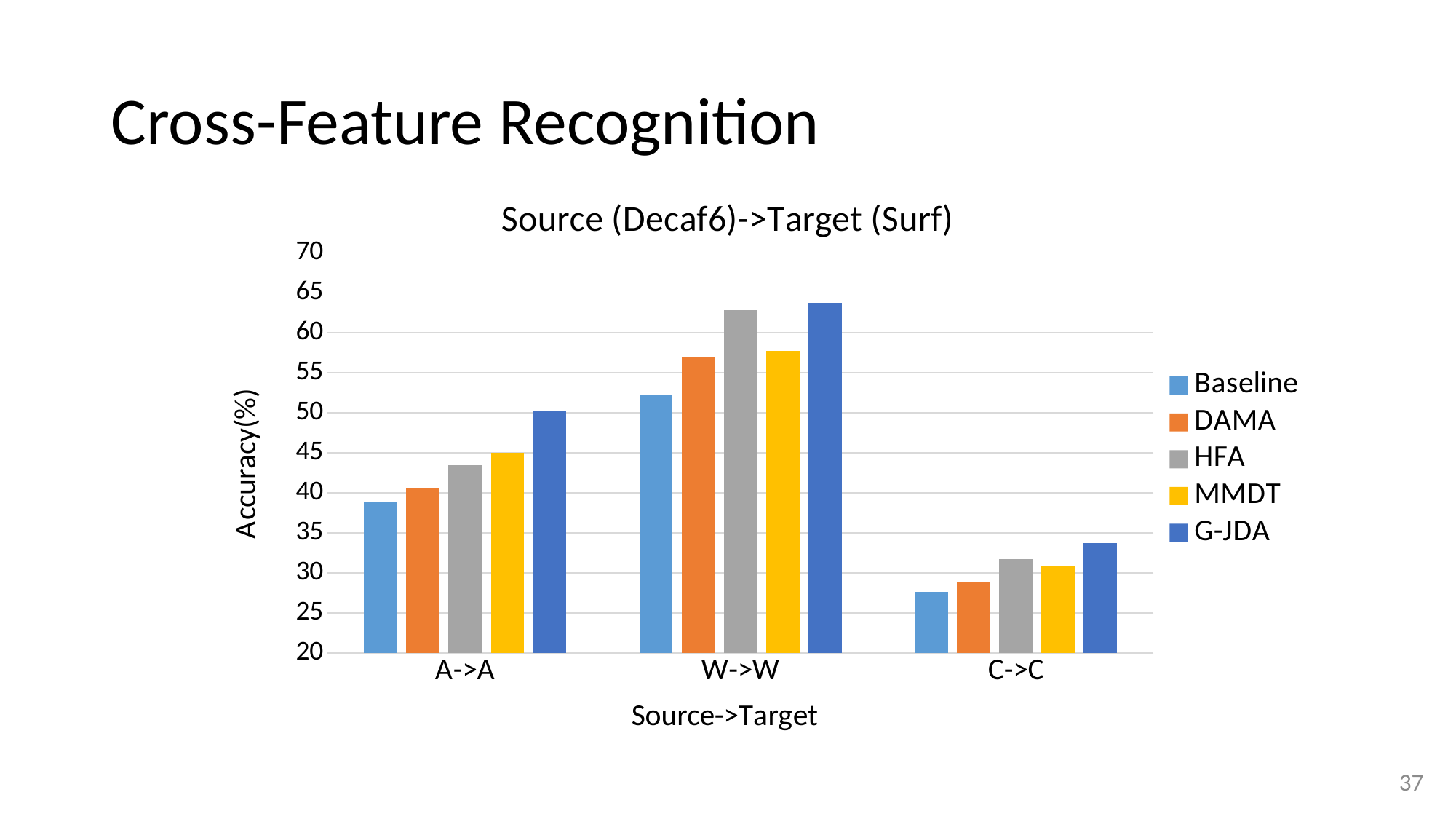

# Cross-Feature Recognition

### Chart: Source (Decaf6)->Target (Surf)

| Category | Baseline | DAMA | HFA | MMDT | G-JDA |
|---|---|---|---|---|---|
| A->A | 38.9 | 40.6 | 43.5 | 45.0 | 50.3 |
| W->W | 52.3 | 57.0 | 62.8 | 57.7 | 63.8 |
| C->C | 27.6 | 28.8 | 31.7 | 30.8 | 33.7 |
37